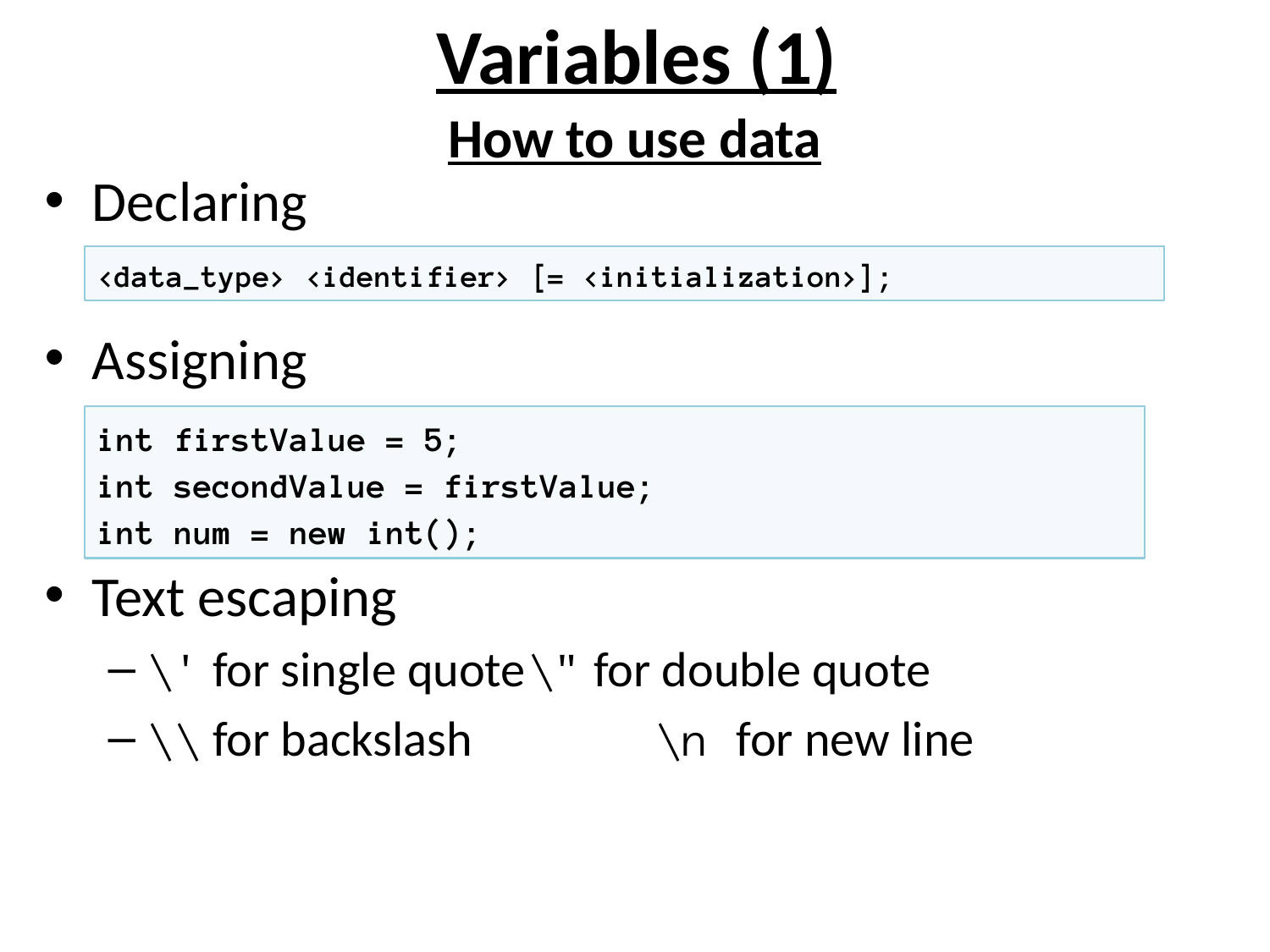

# Variables (1)
How to use data
Declaring

Assigning

Text escaping
\' for single quote	\" for double quote
\\ for backslash		\n for new line

<data_type> <identifier> [= <initialization>];
int firstValue = 5;
int secondValue = firstValue;
int num = new int();